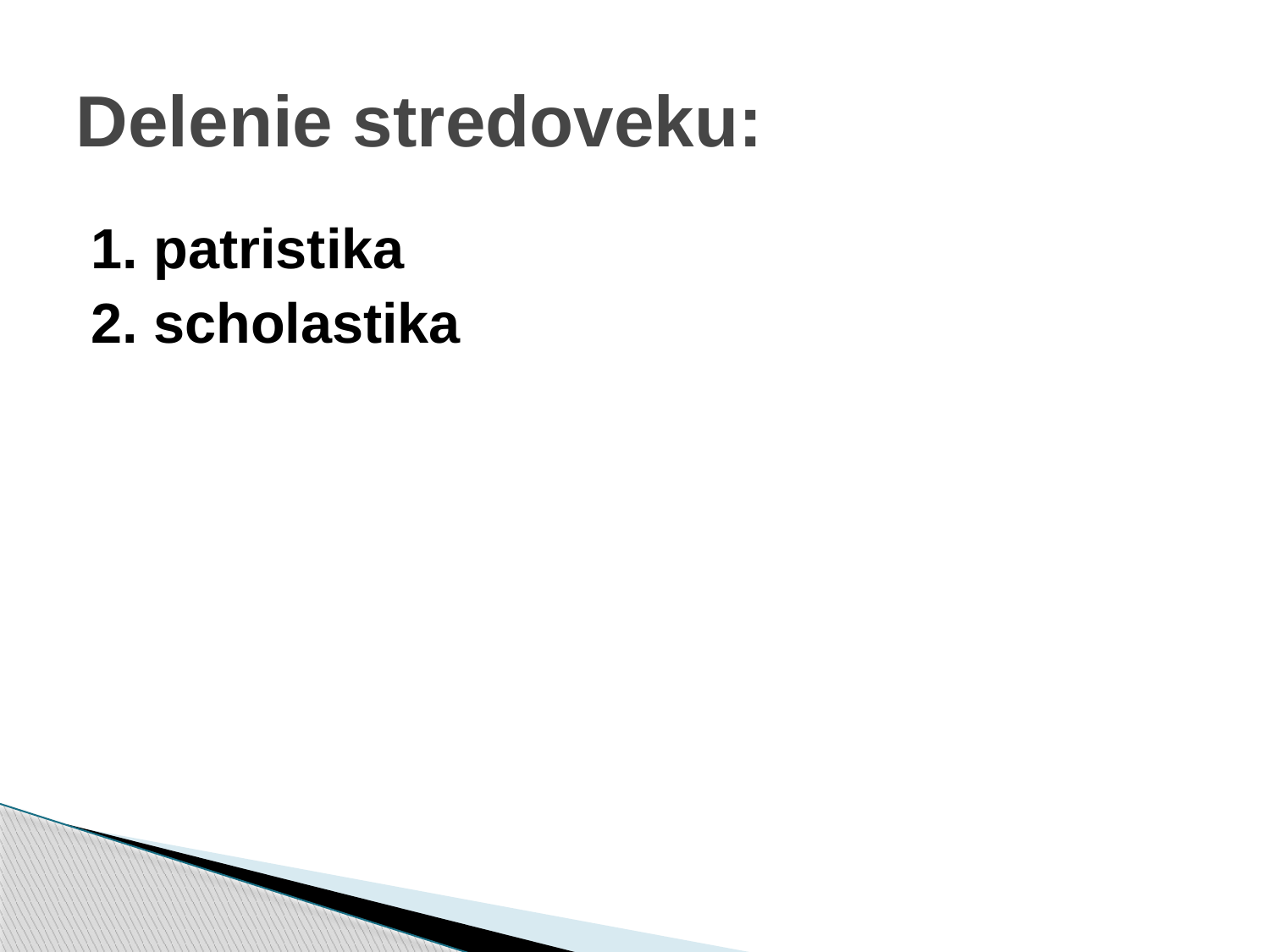

# Delenie stredoveku:
1. patristika
2. scholastika